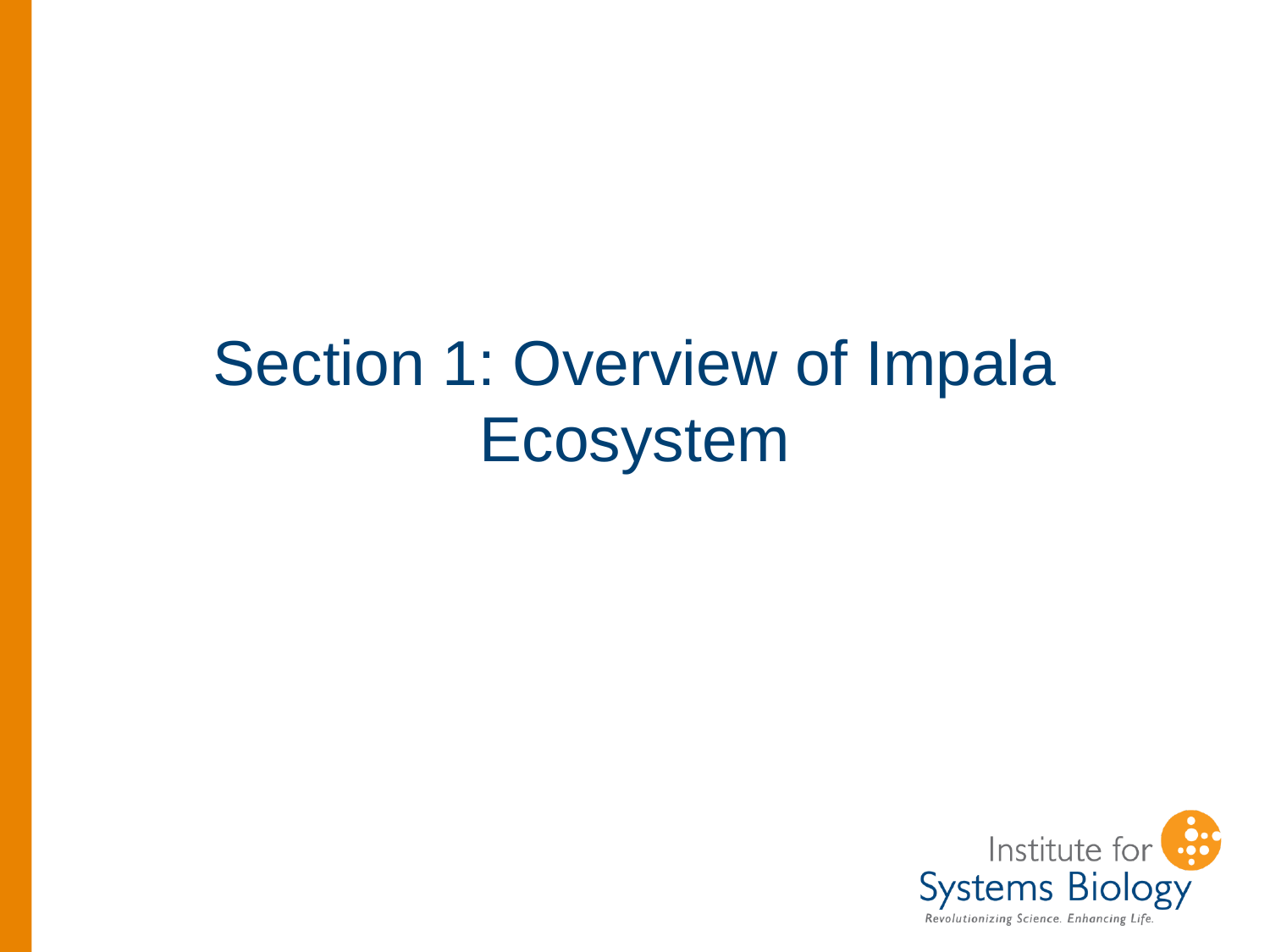

# Section 1: Overview of Impala Ecosystem